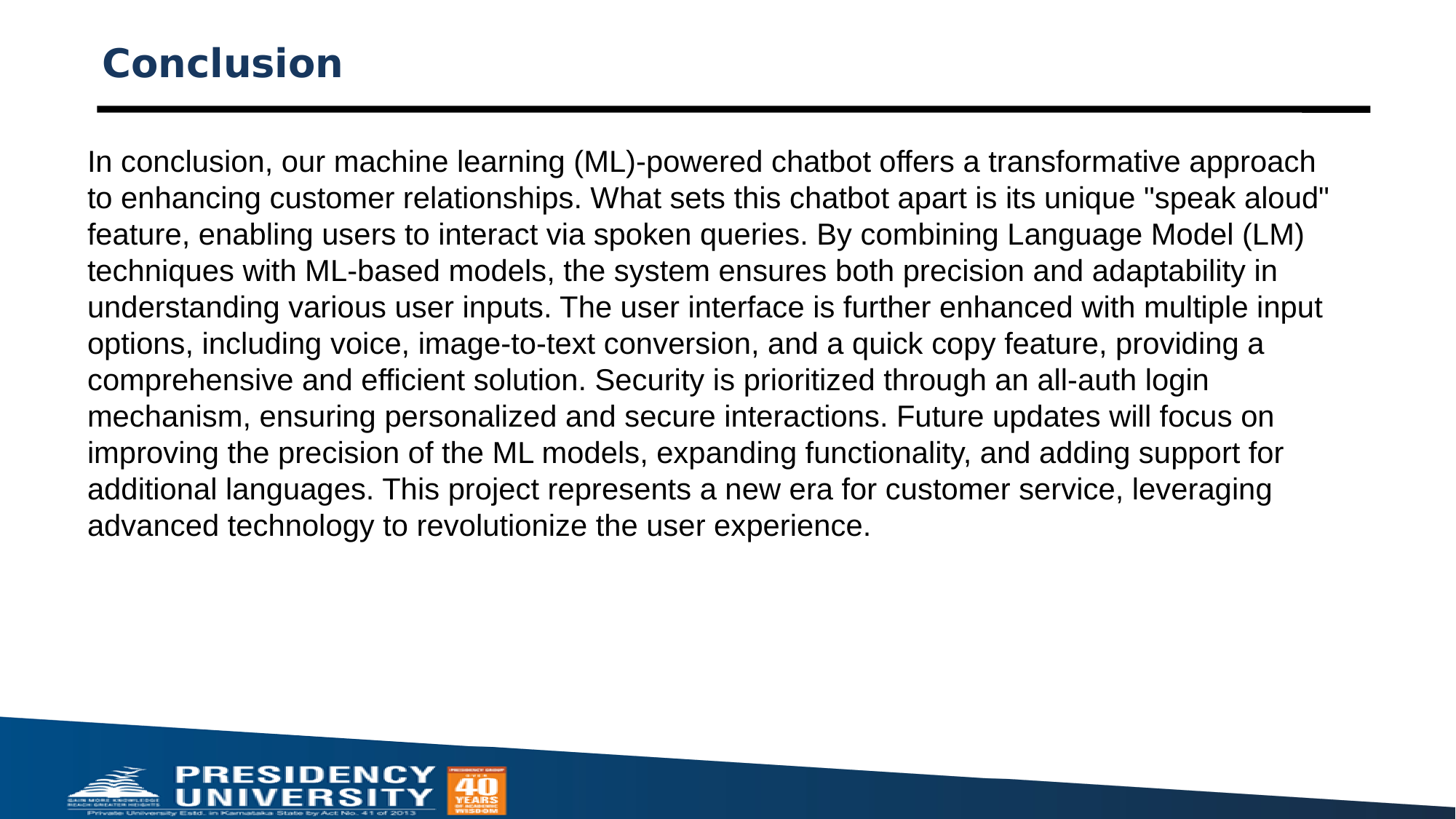

# Conclusion
In conclusion, our machine learning (ML)-powered chatbot offers a transformative approach to enhancing customer relationships. What sets this chatbot apart is its unique "speak aloud" feature, enabling users to interact via spoken queries. By combining Language Model (LM) techniques with ML-based models, the system ensures both precision and adaptability in understanding various user inputs. The user interface is further enhanced with multiple input options, including voice, image-to-text conversion, and a quick copy feature, providing a comprehensive and efficient solution. Security is prioritized through an all-auth login mechanism, ensuring personalized and secure interactions. Future updates will focus on improving the precision of the ML models, expanding functionality, and adding support for additional languages. This project represents a new era for customer service, leveraging advanced technology to revolutionize the user experience.